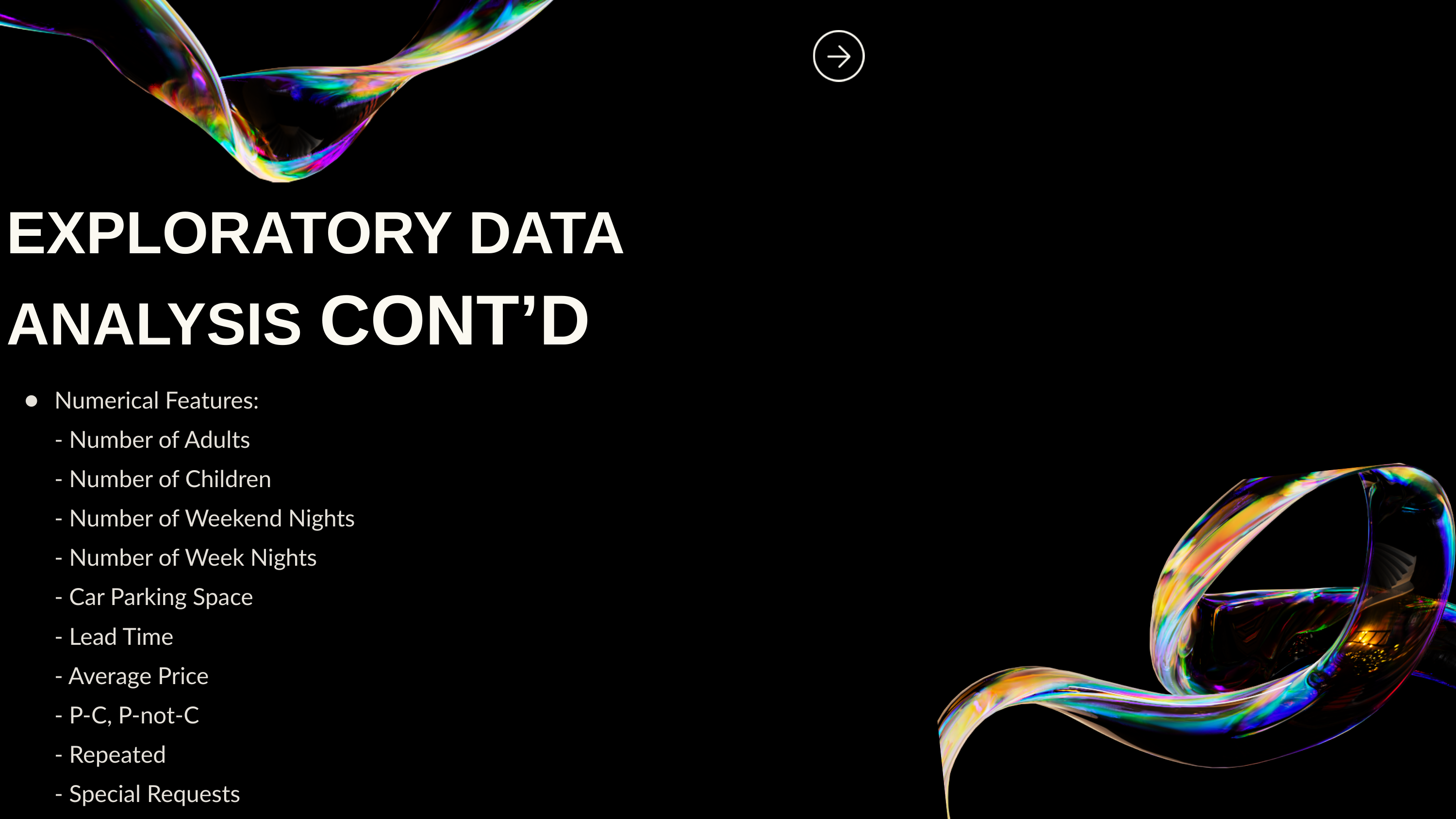

EXPLORATORY DATA ANALYSIS CONT’D

Numerical Features:
- Number of Adults
- Number of Children
- Number of Weekend Nights
- Number of Week Nights
- Car Parking Space
- Lead Time
- Average Price
- P-C, P-not-C
- Repeated
- Special Requests